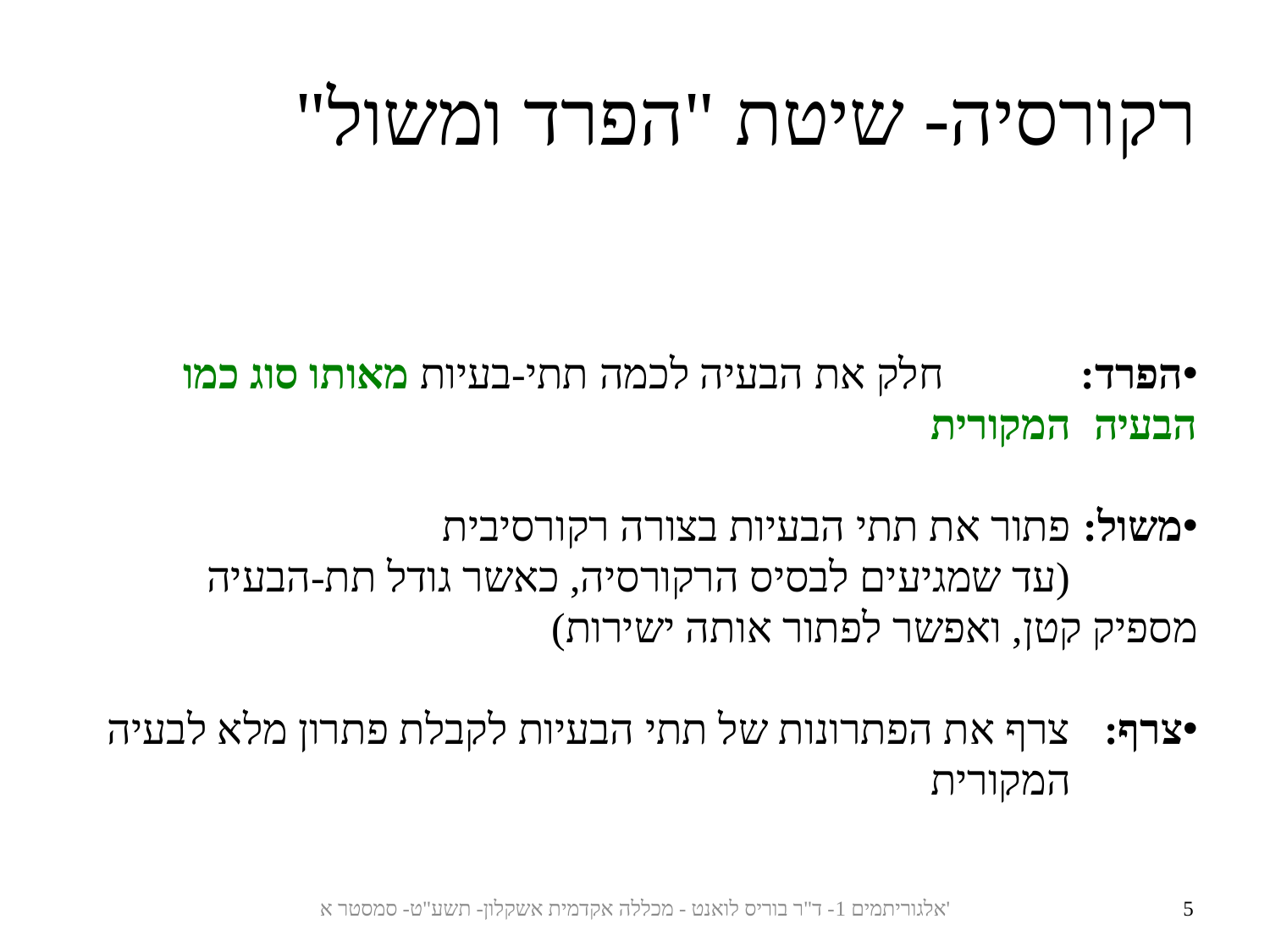

רקורסיה- שיטת "הפרד ומשול"
הפרד: 		חלק את הבעיה לכמה תתי-בעיות מאותו סוג כמו הבעיה 		המקורית

משול: 		פתור את תתי הבעיות בצורה רקורסיבית
		(עד שמגיעים לבסיס הרקורסיה, כאשר גודל תת-הבעיה 		מספיק קטן, ואפשר לפתור אותה ישירות)

צרף: 		צרף את הפתרונות של תתי הבעיות לקבלת פתרון מלא לבעיה 		המקורית
אלגוריתמים 1- ד"ר בוריס לואנט - מכללה אקדמית אשקלון- תשע"ט- סמסטר א'
5